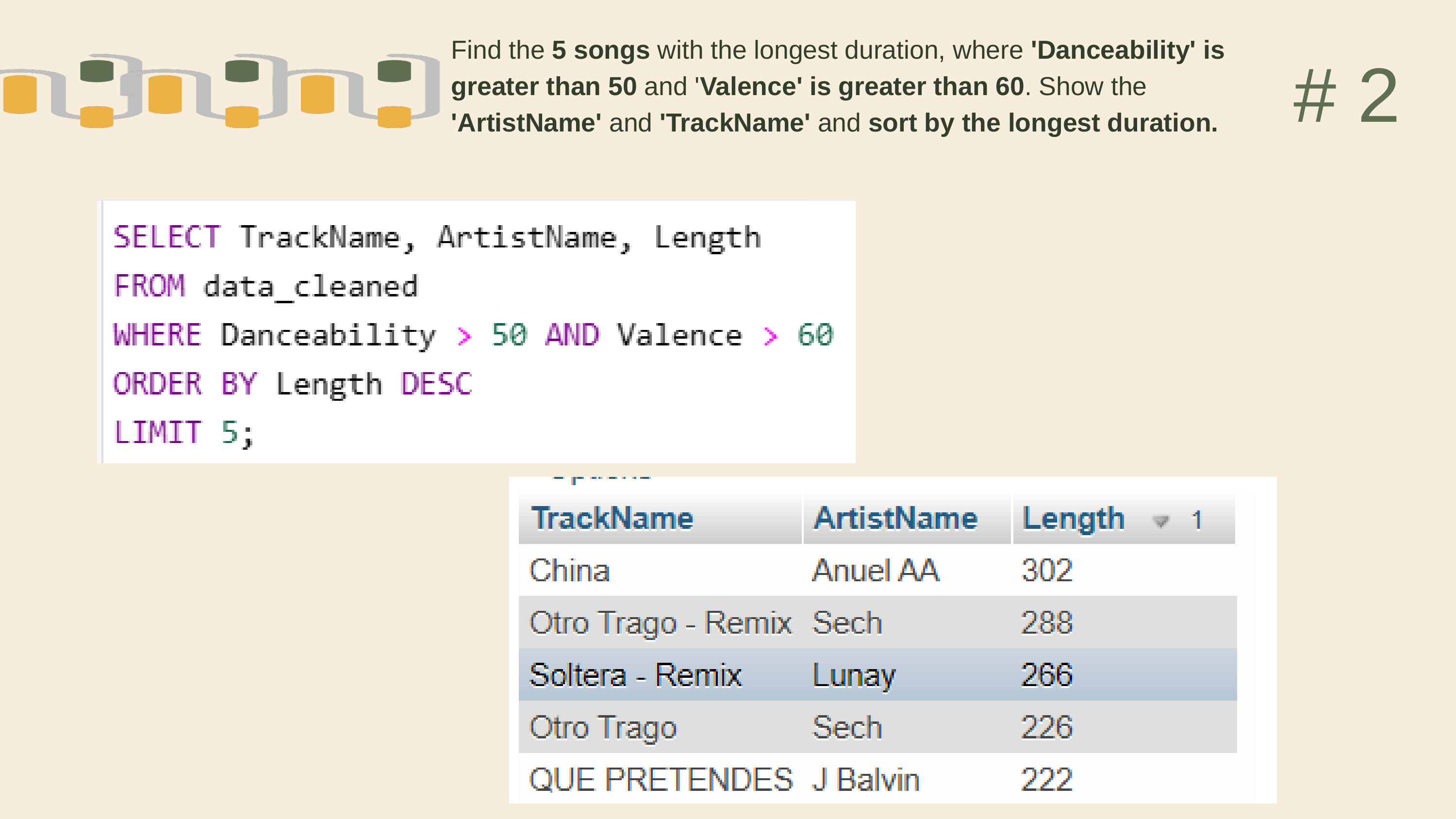

Find the 5 songs with the longest duration, where 'Danceability' is greater than 50 and 'Valence' is greater than 60. Show the 'ArtistName' and 'TrackName' and sort by the longest duration.
# 2